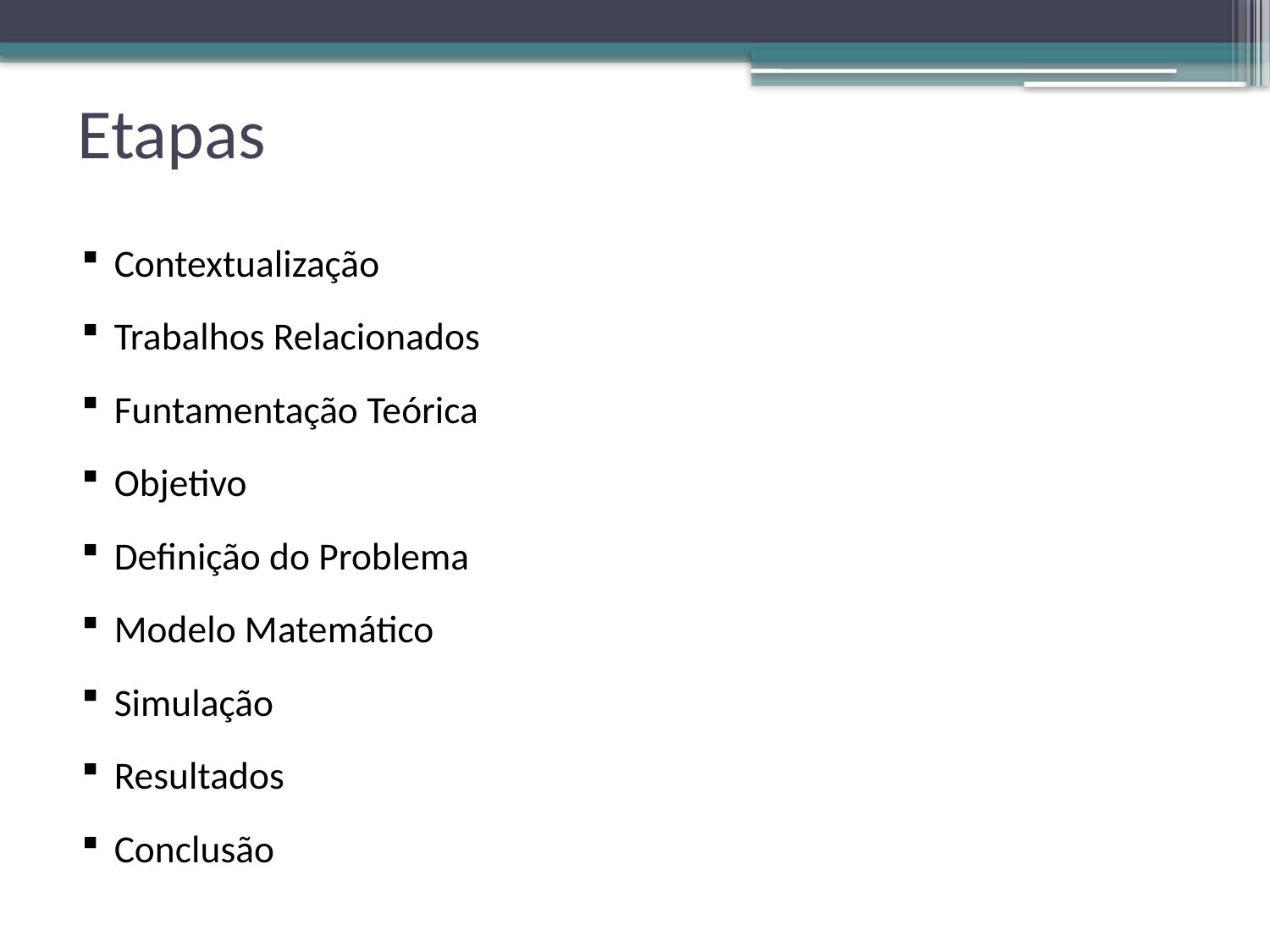

# Etapas
Contextualização
Trabalhos Relacionados
Funtamentação Teórica
Objetivo
Definição do Problema
Modelo Matemático
Simulação
Resultados
Conclusão